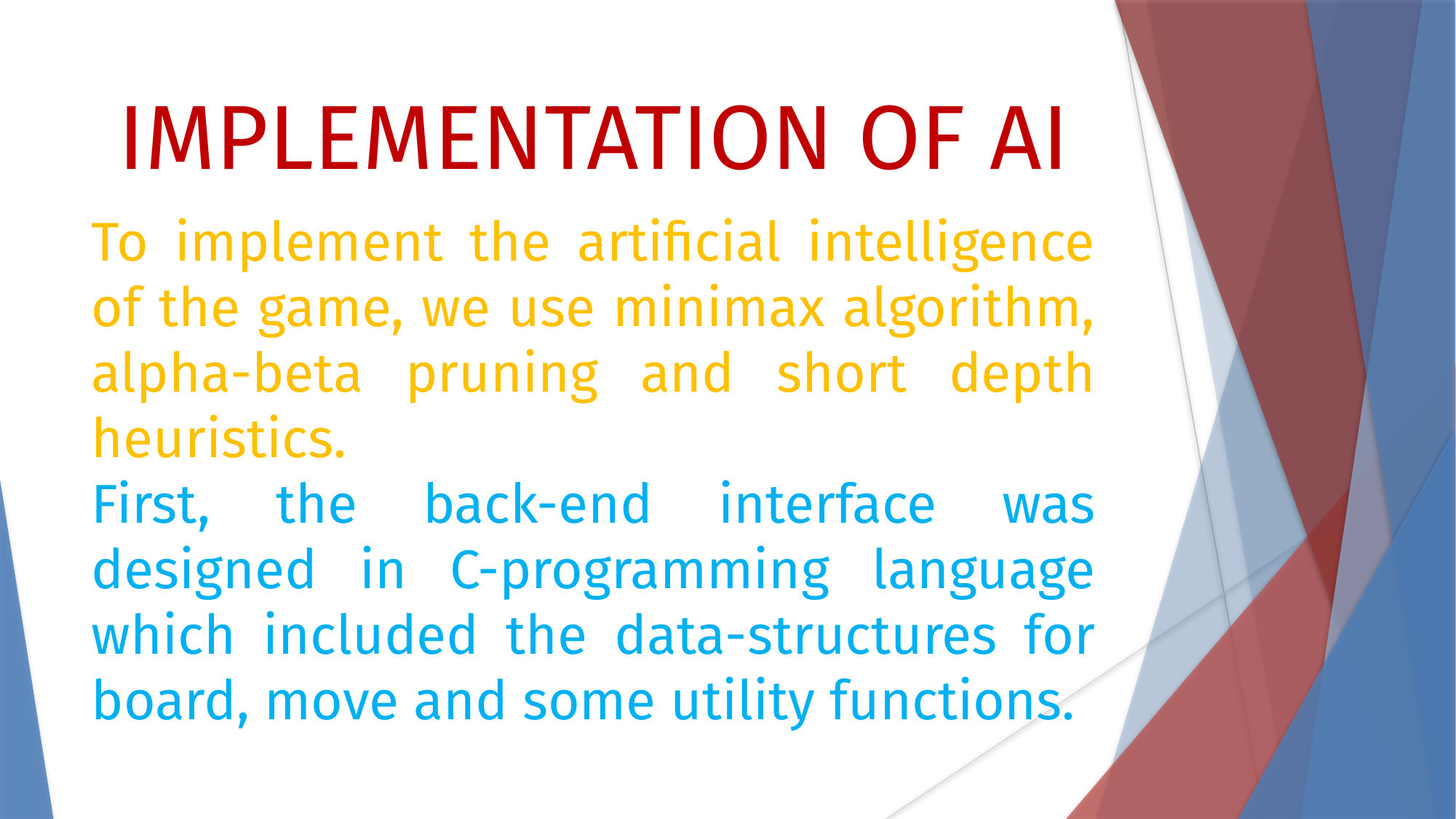

IMPLEMENTATION OF AI
To implement the artificial intelligence of the game, we use minimax algorithm, alpha-beta pruning and short depth heuristics.
First, the back-end interface was designed in C-programming language which included the data-structures for board, move and some utility functions.